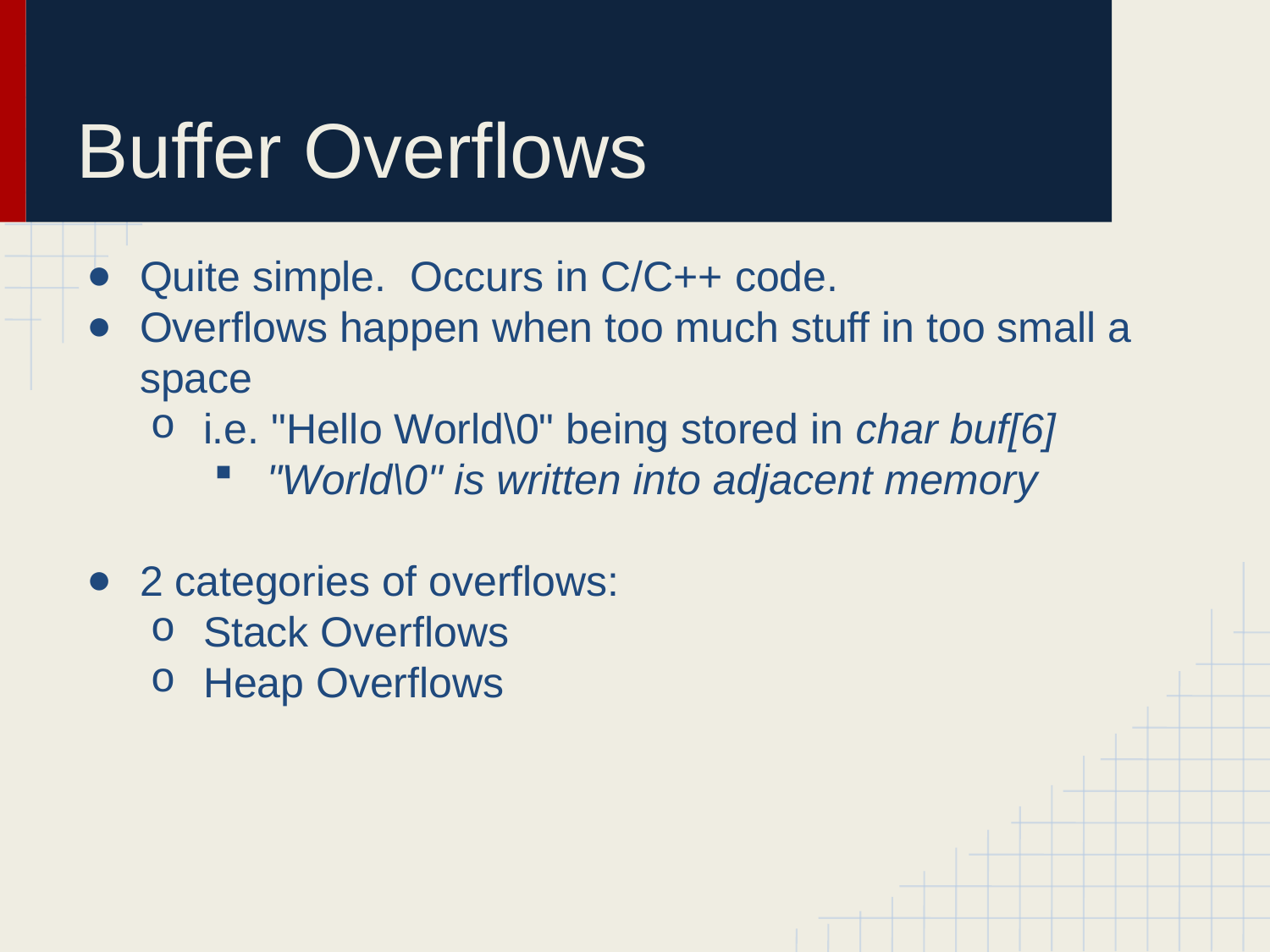

# Buffer Overflows
Quite simple.  Occurs in C/C++ code.
Overflows happen when too much stuff in too small a space
i.e. "Hello World\0" being stored in char buf[6]
"World\0" is written into adjacent memory

2 categories of overflows:
Stack Overflows
Heap Overflows